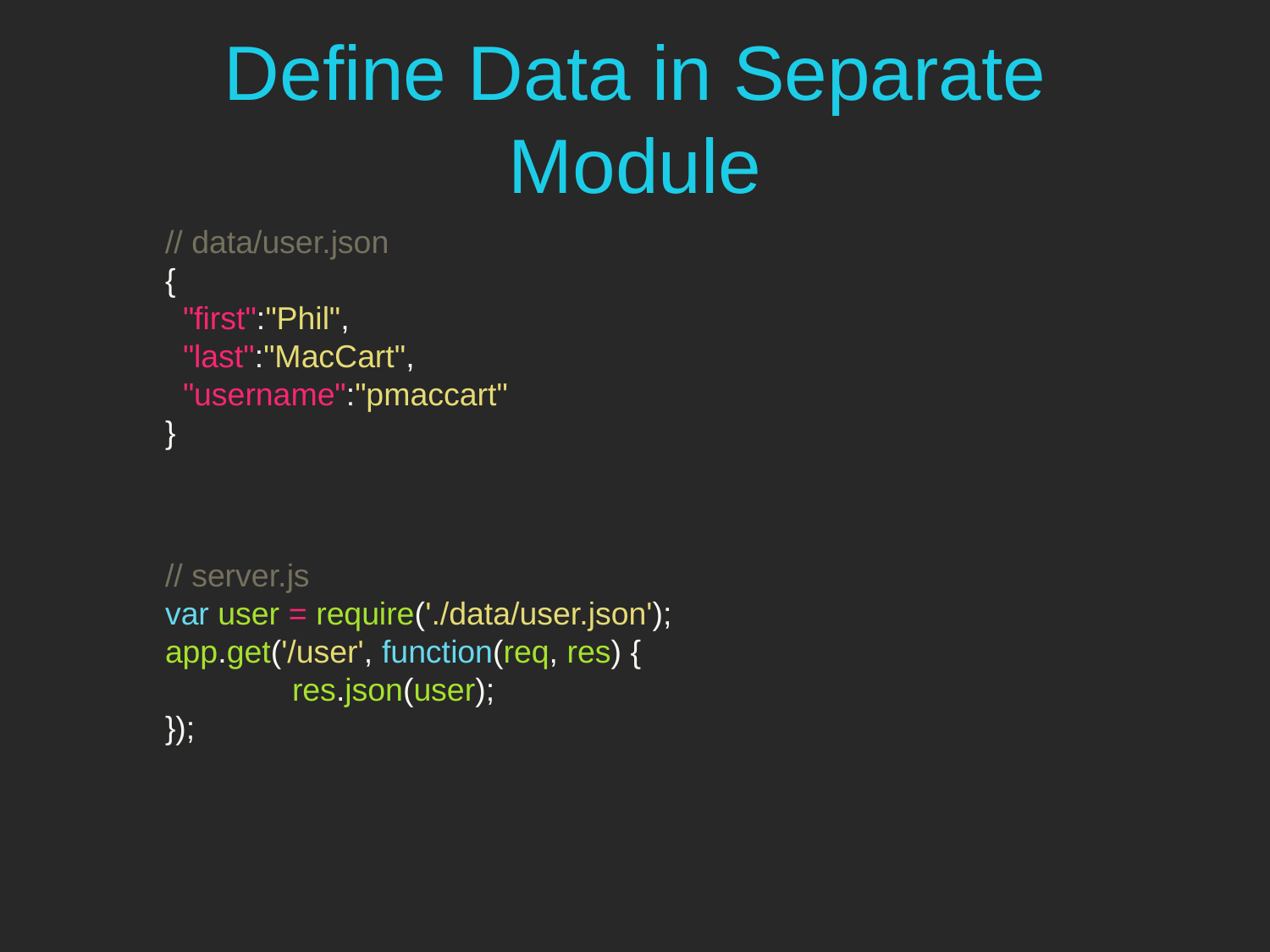

# Define Data in Separate Module
// data/user.json
{
  "first":"Phil",
  "last":"MacCart",
  "username":"pmaccart"
}
// server.js
var user = require('./data/user.json');
app.get('/user', function(req, res) {
	res.json(user);
});